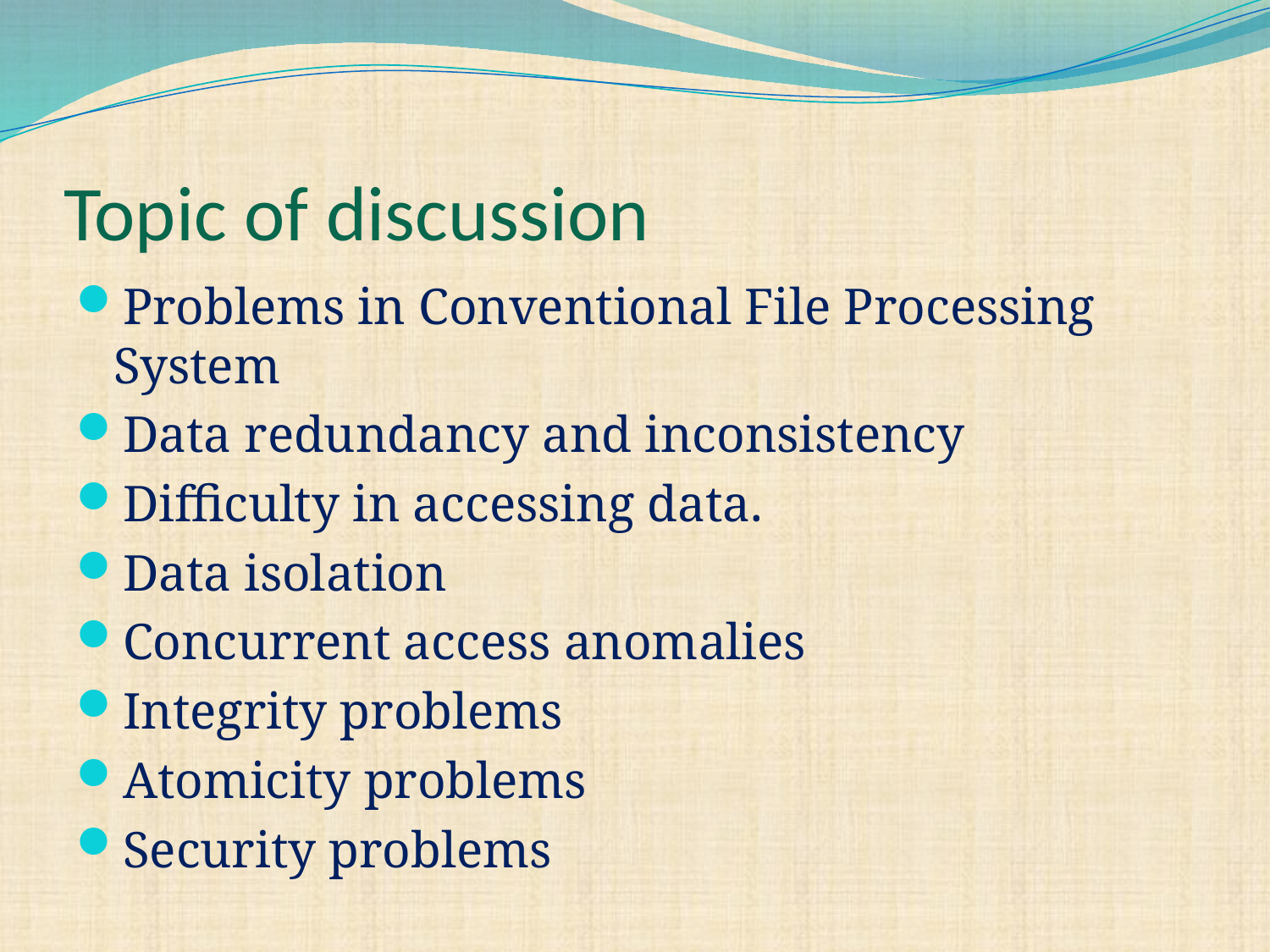

# Topic of discussion
Problems in Conventional File Processing System
Data redundancy and inconsistency
Difficulty in accessing data.
Data isolation
Concurrent access anomalies
Integrity problems
Atomicity problems
Security problems